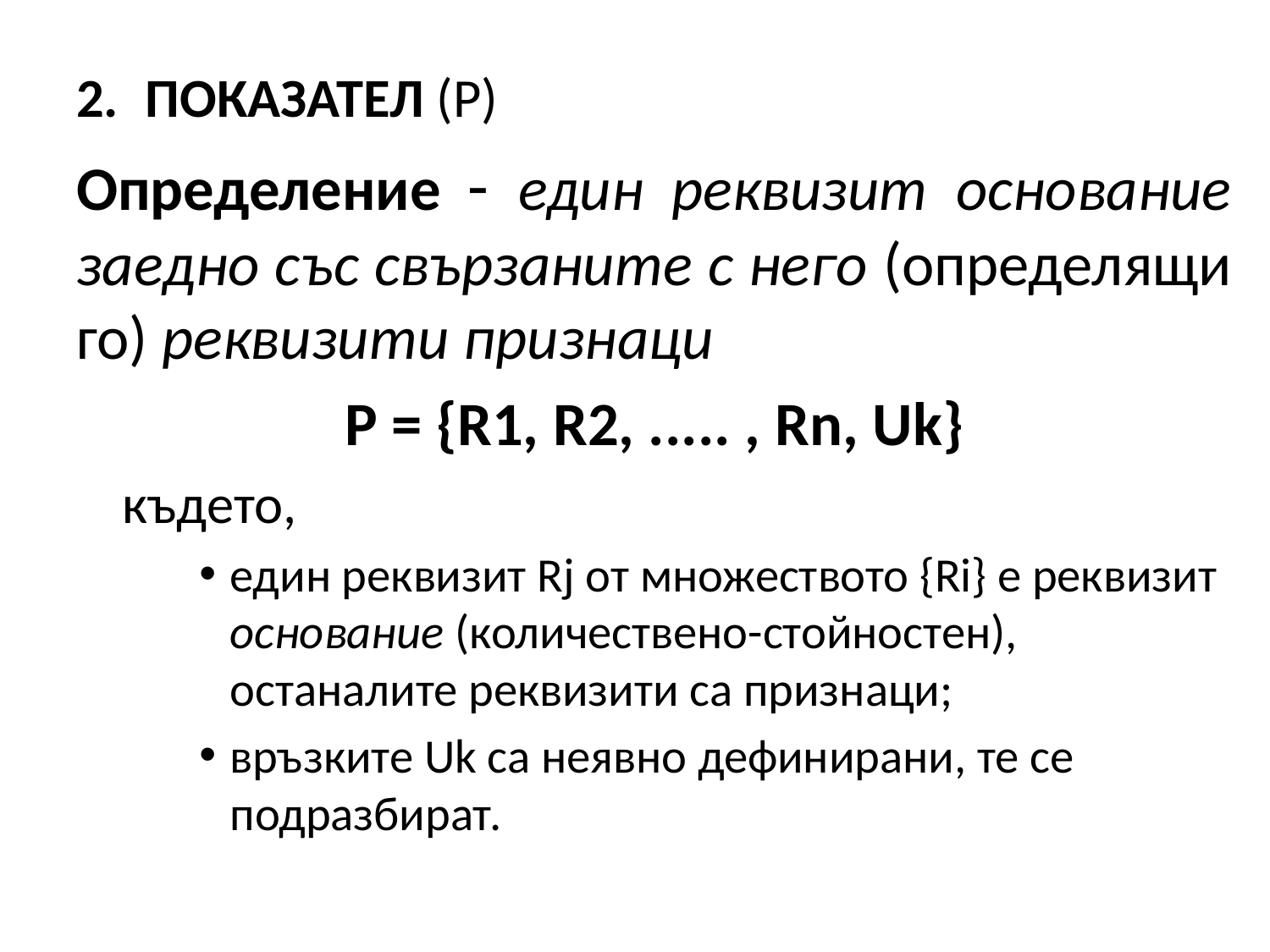

ПОКАЗАТЕЛ (Р)
Определение - един реквизит основание заедно със свързаните с него (определящи го) реквизити признаци
P = {R1, R2, ..... , Rn, Uk}
където,
един реквизит Rj от множеството {Ri} е реквизит основание (количествено-стойностен), останалите реквизити са признаци;
връзките Uk са неявно дефинирани, те се подразбират.